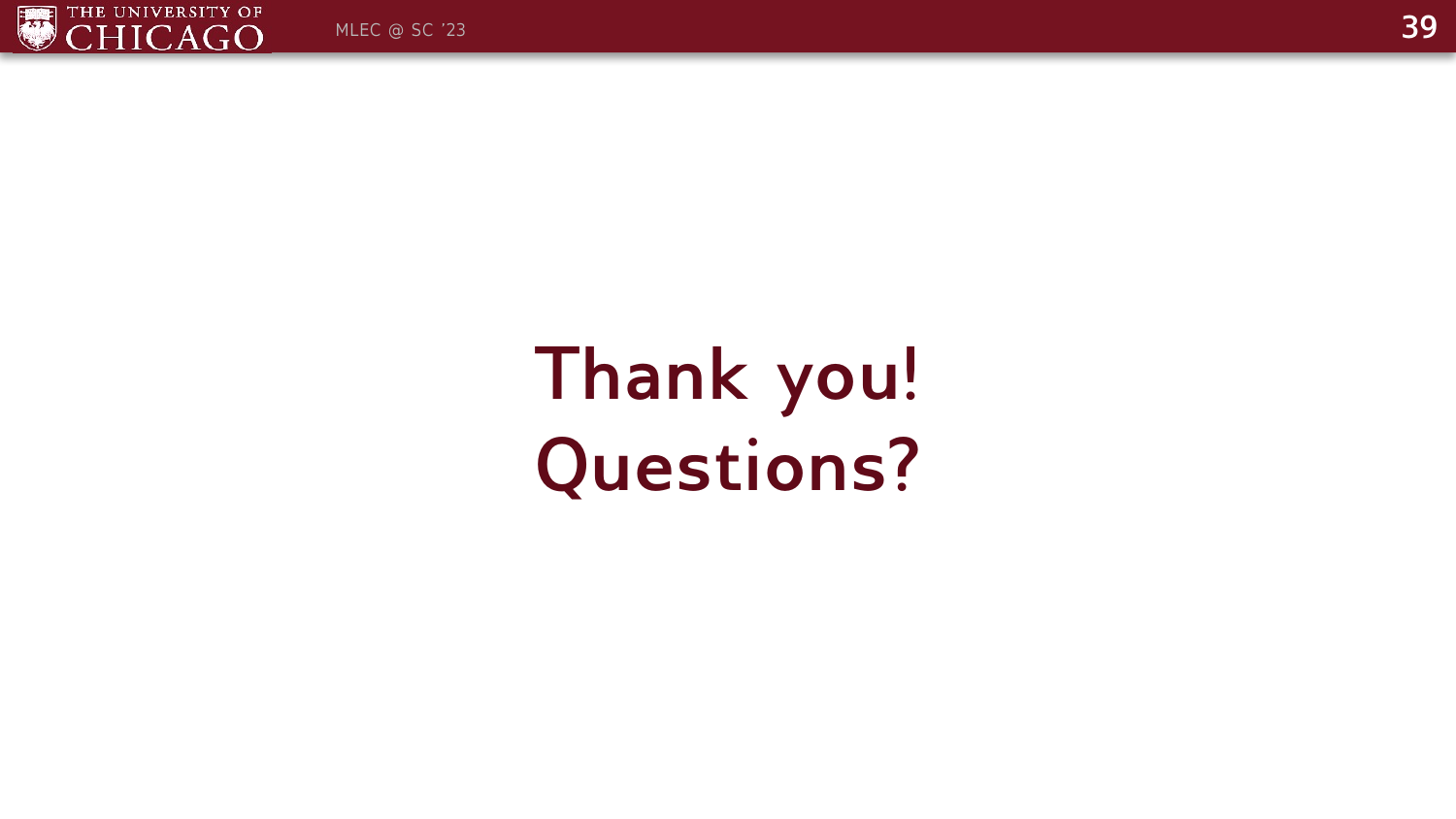

39
MLEC @ SC ’23
Thank you!
Questions?